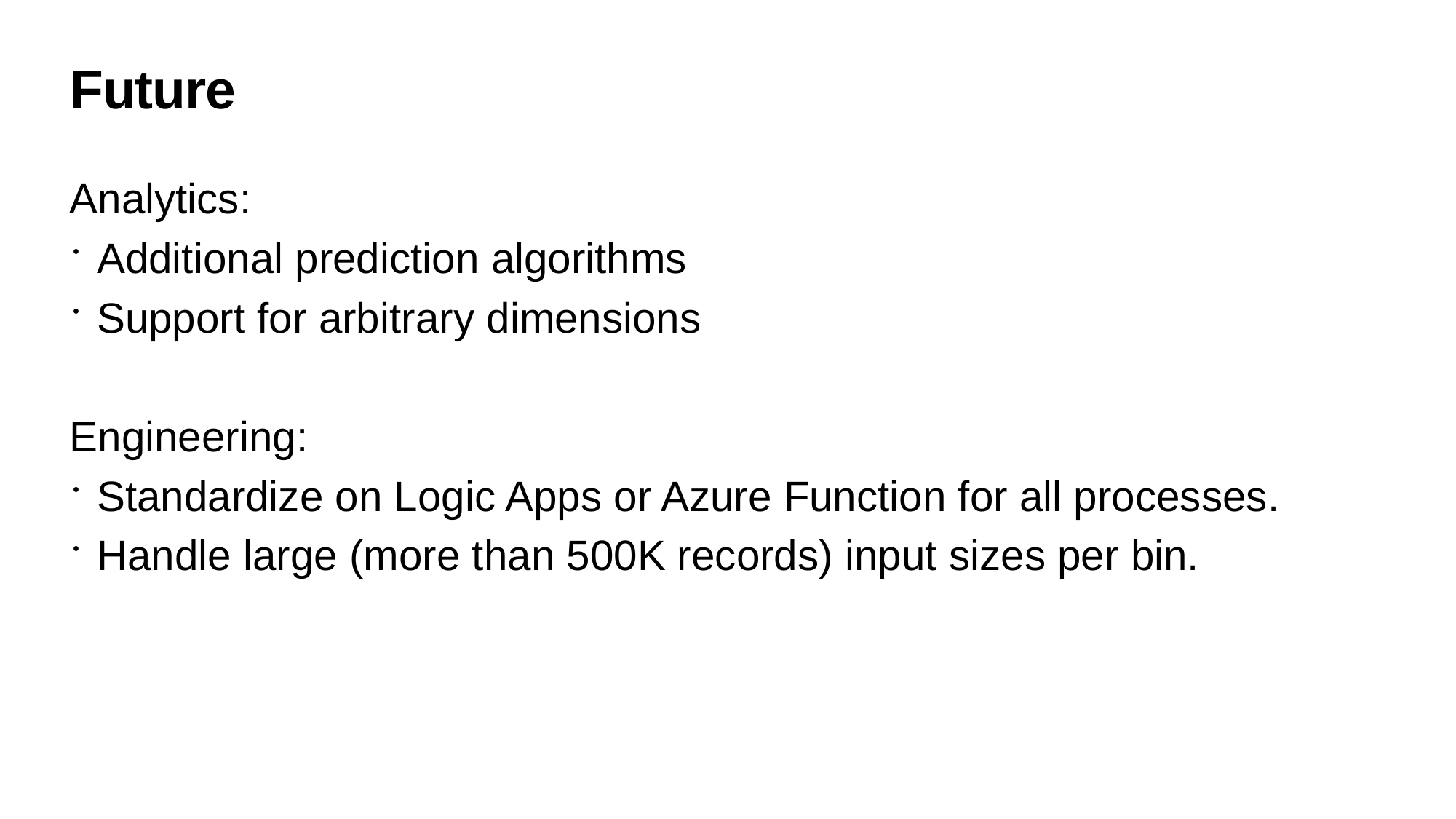

# Future
Analytics:
Additional prediction algorithms
Support for arbitrary dimensions

Engineering:
Standardize on Logic Apps or Azure Function for all processes.
Handle large (more than 500K records) input sizes per bin.